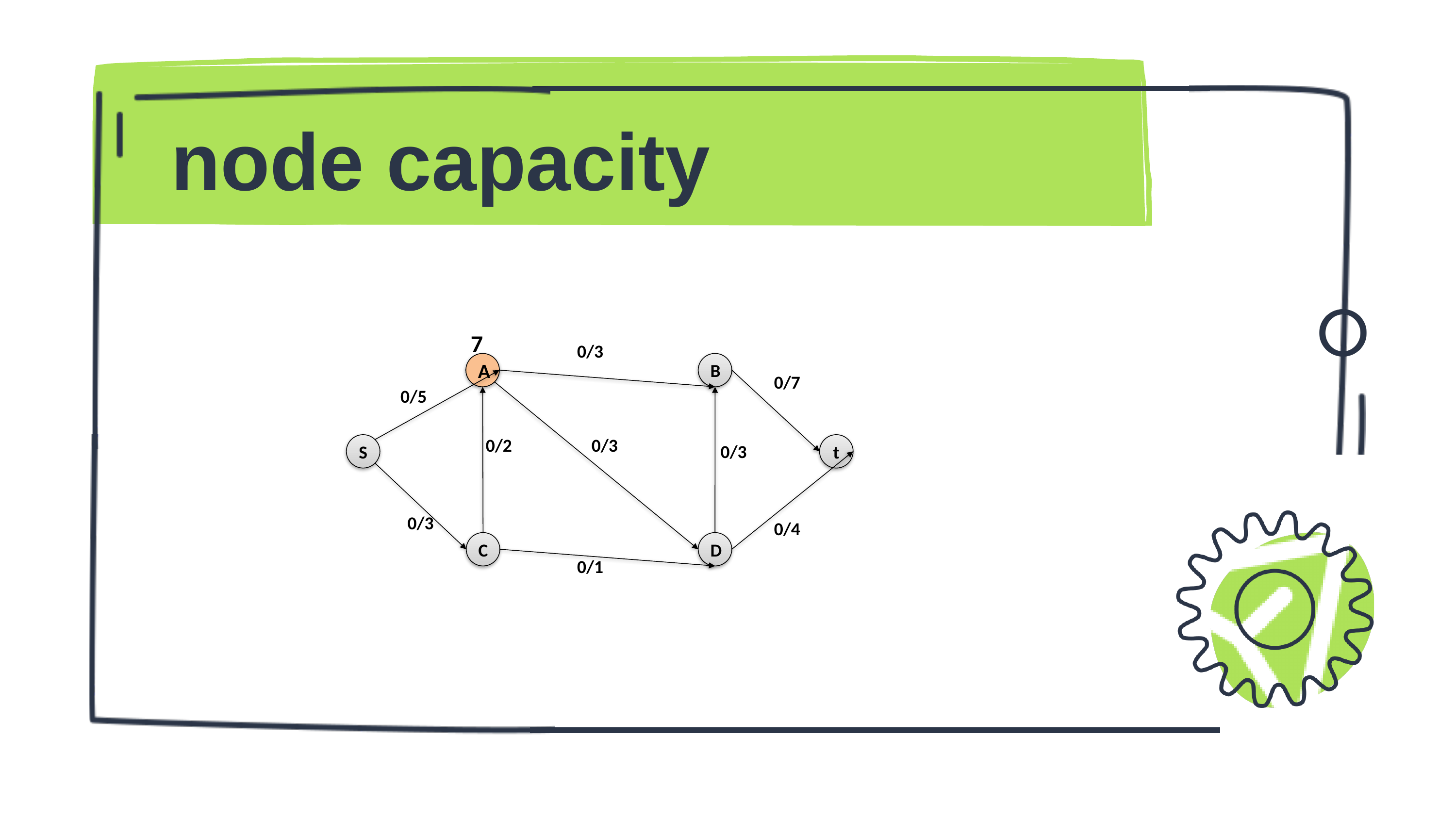

node capacity

7
0/3
A
B
0/7
0/5
0/2
0/3
S
t
0/3
0/3

0/4

C
D
0/1